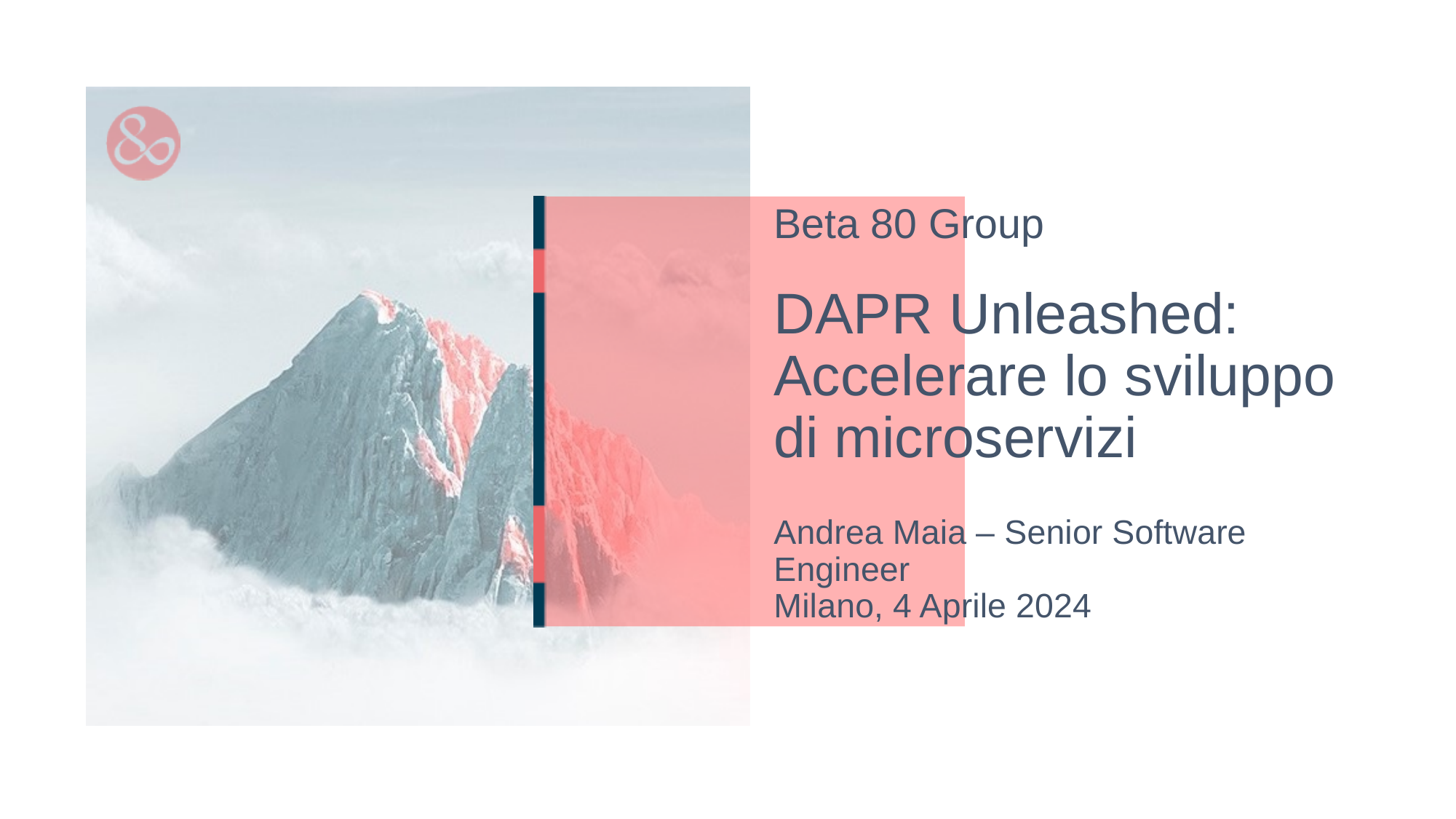

# Beta 80 Group DAPR Unleashed: Accelerare lo sviluppo di microservizi Andrea Maia – Senior Software Engineer Milano, 4 Aprile 2024